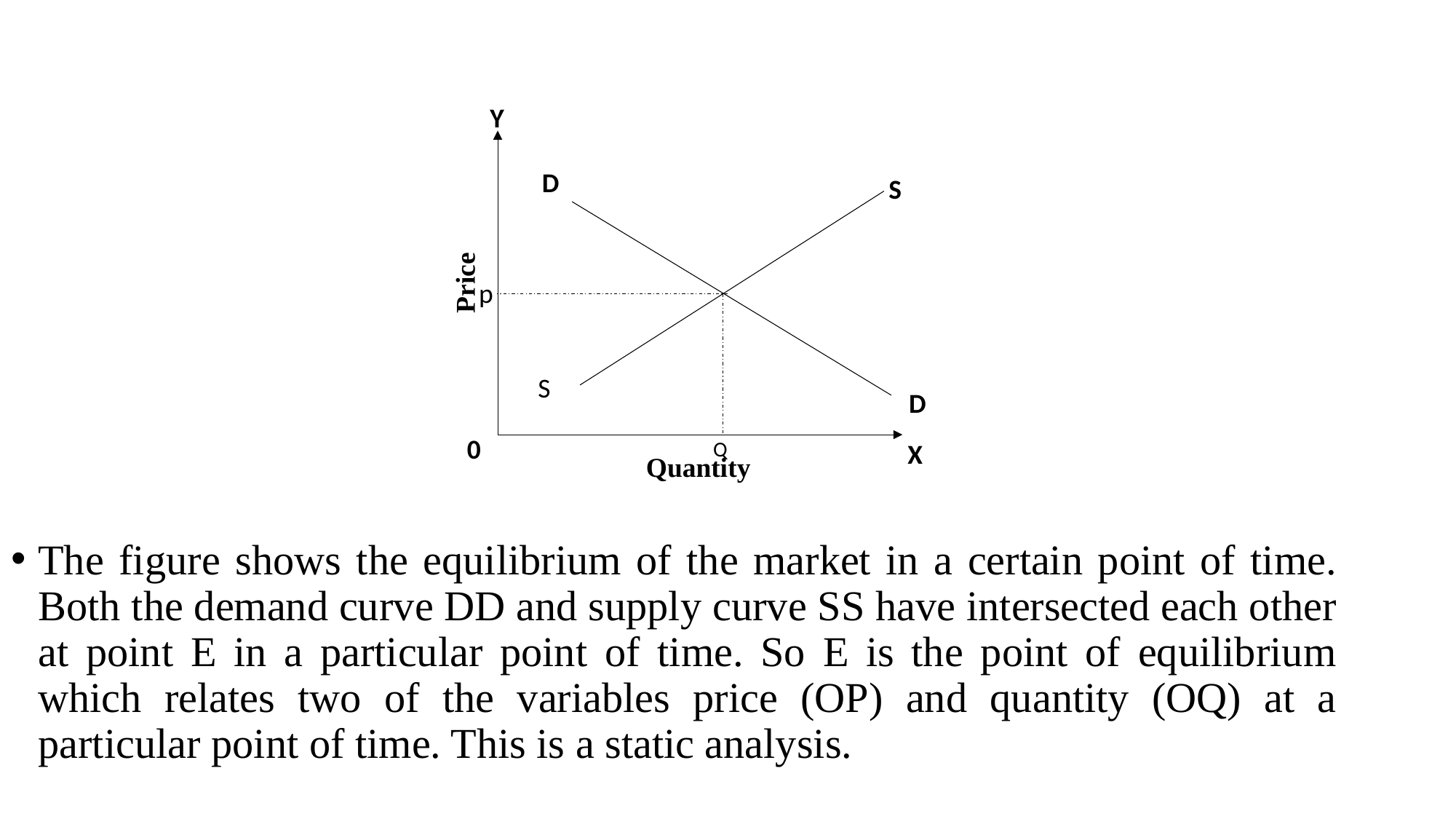

Y

The figure shows the equilibrium of the market in a certain point of time. Both the demand curve DD and supply curve SS have intersected each other at point E in a particular point of time. So E is the point of equilibrium which relates two of the variables price (OP) and quantity (OQ) at a particular point of time. This is a static analysis.

Price
Quantity
D
S
p
S
D
Q
X
0